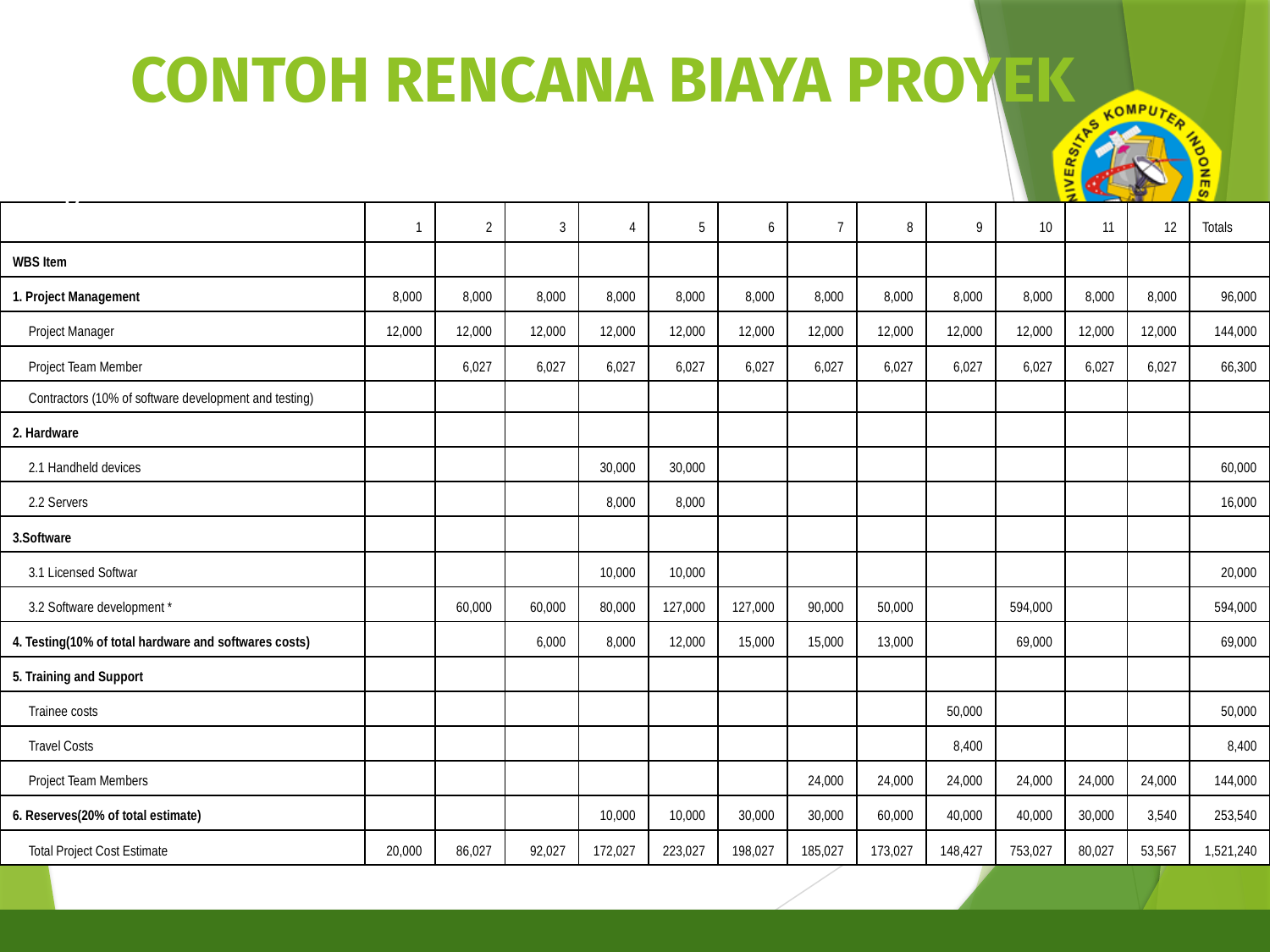

# CONTOH RENCANA BIAYA PROYEK
17
|  | 1 | 2 | 3 | 4 | 5 | 6 | 7 | 8 | 9 | 10 | 11 | 12 | Totals |
| --- | --- | --- | --- | --- | --- | --- | --- | --- | --- | --- | --- | --- | --- |
| WBS Item |  |  |  |  |  |  |  |  |  |  |  |  |  |
| 1. Project Management | 8,000 | 8,000 | 8,000 | 8,000 | 8,000 | 8,000 | 8,000 | 8,000 | 8,000 | 8,000 | 8,000 | 8,000 | 96,000 |
| Project Manager | 12,000 | 12,000 | 12,000 | 12,000 | 12,000 | 12,000 | 12,000 | 12,000 | 12,000 | 12,000 | 12,000 | 12,000 | 144,000 |
| Project Team Member |  | 6,027 | 6,027 | 6,027 | 6,027 | 6,027 | 6,027 | 6,027 | 6,027 | 6,027 | 6,027 | 6,027 | 66,300 |
| Contractors (10% of software development and testing) |  |  |  |  |  |  |  |  |  |  |  |  |  |
| 2. Hardware |  |  |  |  |  |  |  |  |  |  |  |  |  |
| 2.1 Handheld devices |  |  |  | 30,000 | 30,000 |  |  |  |  |  |  |  | 60,000 |
| 2.2 Servers |  |  |  | 8,000 | 8,000 |  |  |  |  |  |  |  | 16,000 |
| 3.Software |  |  |  |  |  |  |  |  |  |  |  |  |  |
| 3.1 Licensed Softwar |  |  |  | 10,000 | 10,000 |  |  |  |  |  |  |  | 20,000 |
| 3.2 Software development \* |  | 60,000 | 60,000 | 80,000 | 127,000 | 127,000 | 90,000 | 50,000 |  | 594,000 |  |  | 594,000 |
| 4. Testing(10% of total hardware and softwares costs) |  |  | 6,000 | 8,000 | 12,000 | 15,000 | 15,000 | 13,000 |  | 69,000 |  |  | 69,000 |
| 5. Training and Support |  |  |  |  |  |  |  |  |  |  |  |  |  |
| Trainee costs |  |  |  |  |  |  |  |  | 50,000 |  |  |  | 50,000 |
| Travel Costs |  |  |  |  |  |  |  |  | 8,400 |  |  |  | 8,400 |
| Project Team Members |  |  |  |  |  |  | 24,000 | 24,000 | 24,000 | 24,000 | 24,000 | 24,000 | 144,000 |
| 6. Reserves(20% of total estimate) |  |  |  | 10,000 | 10,000 | 30,000 | 30,000 | 60,000 | 40,000 | 40,000 | 30,000 | 3,540 | 253,540 |
| Total Project Cost Estimate | 20,000 | 86,027 | 92,027 | 172,027 | 223,027 | 198,027 | 185,027 | 173,027 | 148,427 | 753,027 | 80,027 | 53,567 | 1,521,240 |